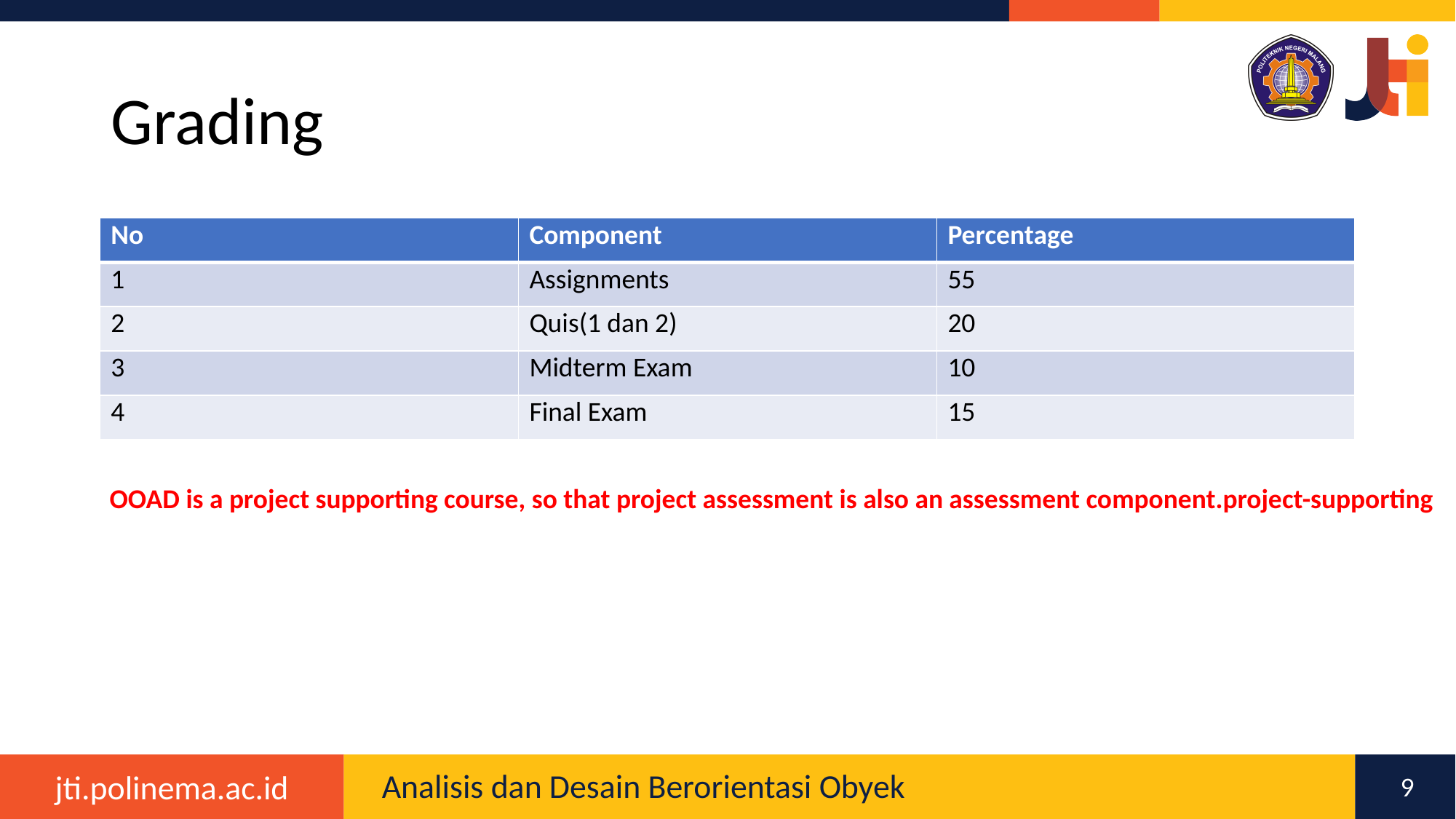

# Grading
| No | Component | Percentage |
| --- | --- | --- |
| 1 | Assignments | 55 |
| 2 | Quis(1 dan 2) | 20 |
| 3 | Midterm Exam | 10 |
| 4 | Final Exam | 15 |
OOAD is a project supporting course, so that project assessment is also an assessment component.project-supporting
Analisis dan Desain Berorientasi Obyek
9